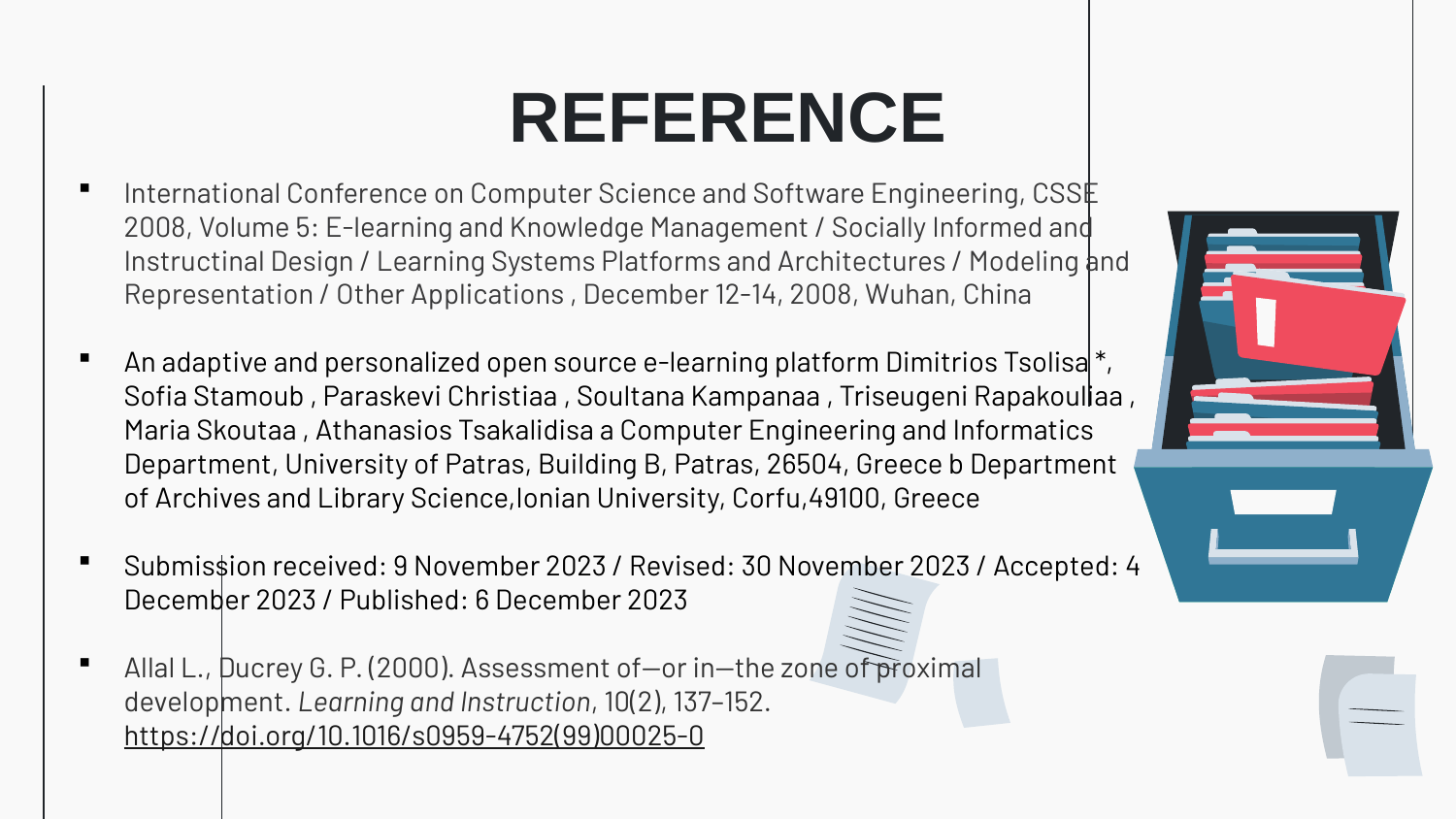

# REFERENCE
International Conference on Computer Science and Software Engineering, CSSE 2008, Volume 5: E-learning and Knowledge Management / Socially Informed and Instructinal Design / Learning Systems Platforms and Architectures / Modeling and Representation / Other Applications , December 12-14, 2008, Wuhan, China

An adaptive and personalized open source e-learning platform Dimitrios Tsolisa *, Sofia Stamoub , Paraskevi Christiaa , Soultana Kampanaa , Triseugeni Rapakouliaa , Maria Skoutaa , Athanasios Tsakalidisa a Computer Engineering and Informatics Department, University of Patras, Building B, Patras, 26504, Greece b Department of Archives and Library Science,Ionian University, Corfu,49100, Greece

Submission received: 9 November 2023 / Revised: 30 November 2023 / Accepted: 4 December 2023 / Published: 6 December 2023

Allal L., Ducrey G. P. (2000). Assessment of—or in—the zone of proximal development. Learning and Instruction, 10(2), 137–152. https://doi.org/10.1016/s0959-4752(99)00025-0